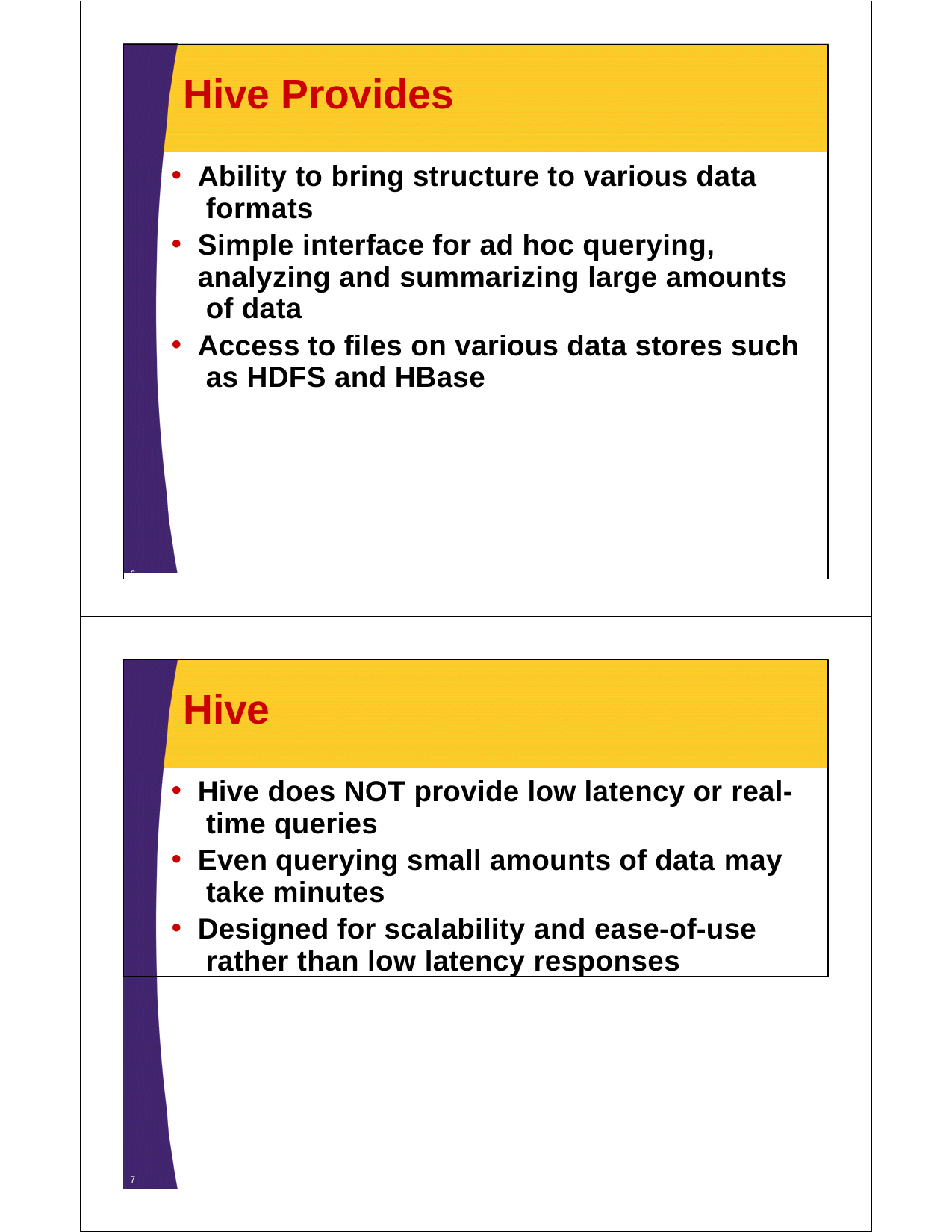

Hive Provides

Ability to bring structure to various data  formats
Simple interface for ad hoc querying,  analyzing and summarizing large amounts  of data
Access to files on various data stores such  as HDFS and HBase

6

Hive

Hive does NOT provide low latency or real-  time queries
Even querying small amounts of data may  take minutes
Designed for scalability and ease-of-use  rather than low latency responses
7